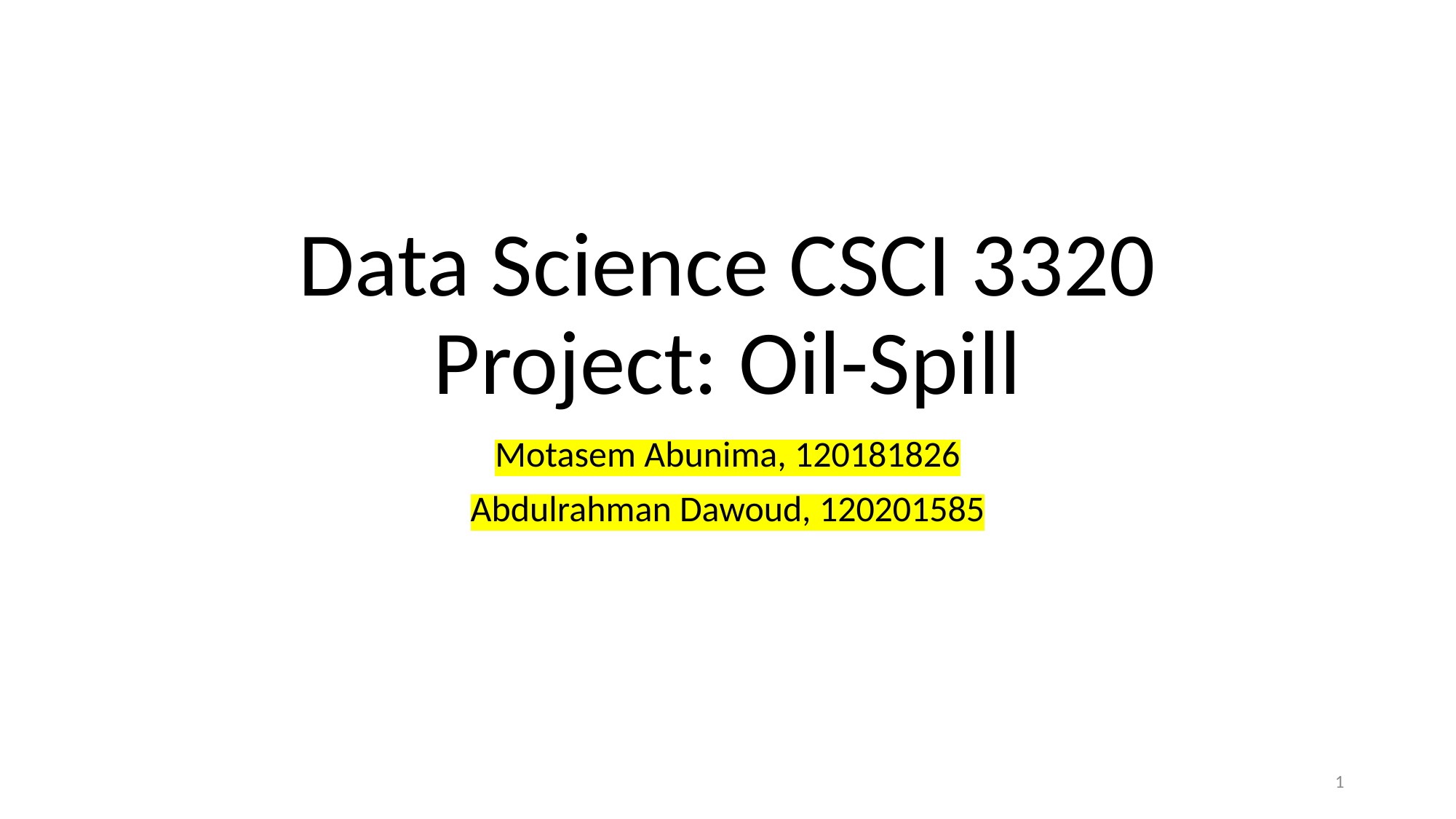

# Data Science CSCI 3320 Project: Oil-Spill
Motasem Abunima, 120181826
Abdulrahman Dawoud, 120201585

1